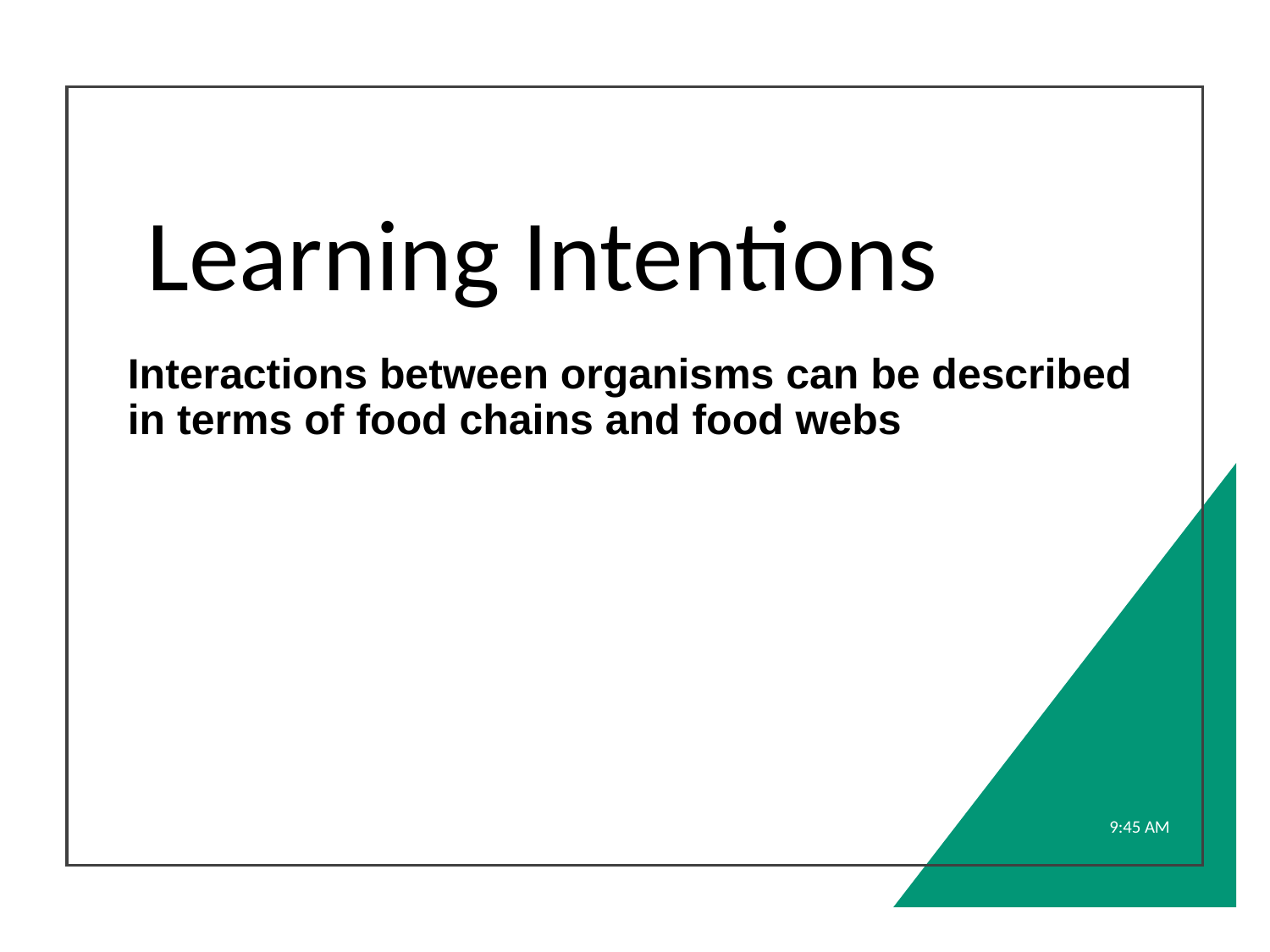

# Learning Intentions
Interactions between organisms can be described in terms of food chains and food webs

9:45 AM